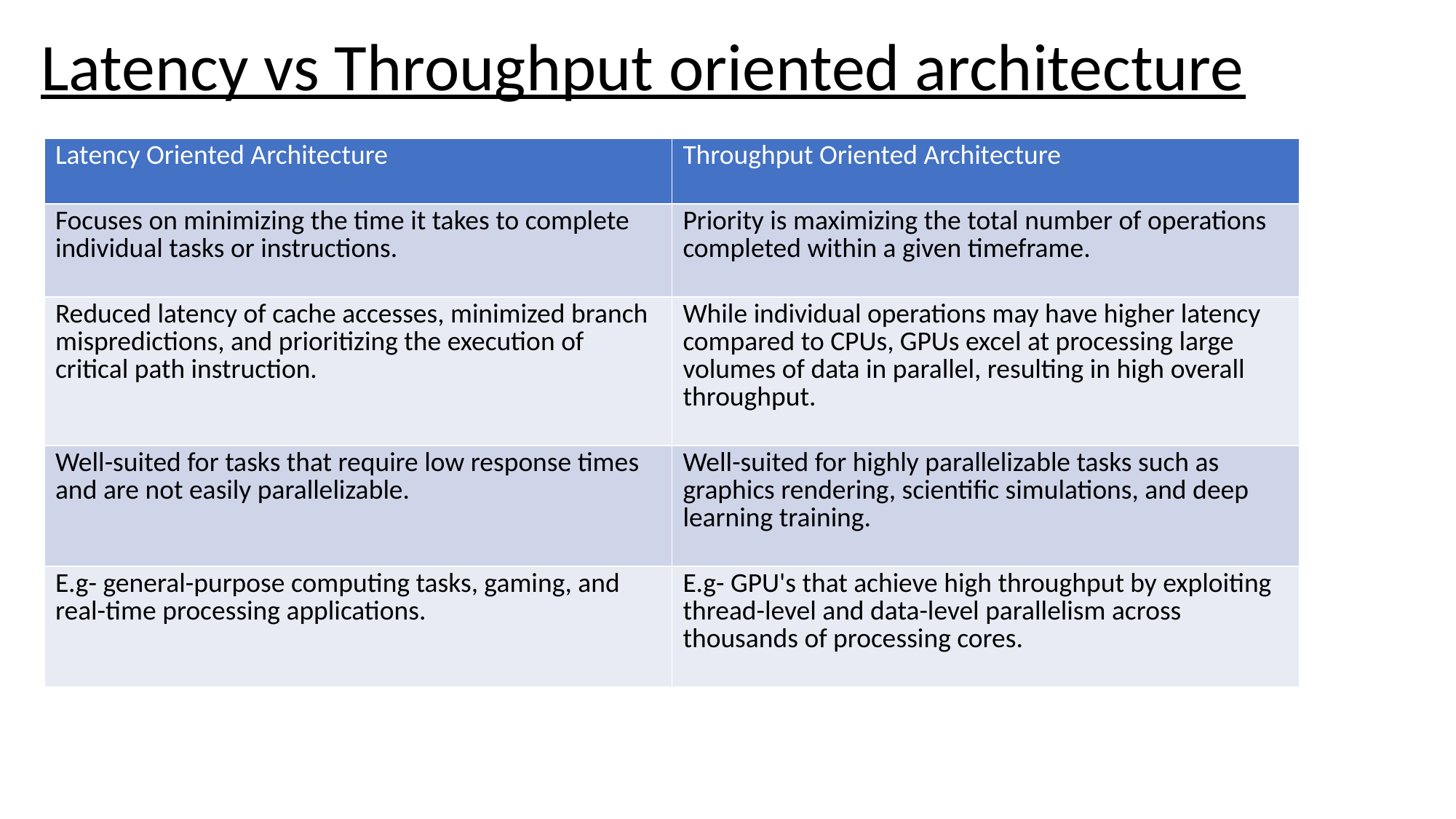

# Latency vs Throughput oriented architecture
| Latency Oriented Architecture | Throughput Oriented Architecture |
| --- | --- |
| Focuses on minimizing the time it takes to complete individual tasks or instructions. | Priority is maximizing the total number of operations completed within a given timeframe. |
| Reduced latency of cache accesses, minimized branch mispredictions, and prioritizing the execution of critical path instruction. | While individual operations may have higher latency compared to CPUs, GPUs excel at processing large volumes of data in parallel, resulting in high overall throughput. |
| Well-suited for tasks that require low response times and are not easily parallelizable. | Well-suited for highly parallelizable tasks such as graphics rendering, scientific simulations, and deep learning training. |
| E.g- general-purpose computing tasks, gaming, and real-time processing applications. | E.g- GPU's that achieve high throughput by exploiting thread-level and data-level parallelism across thousands of processing cores. |